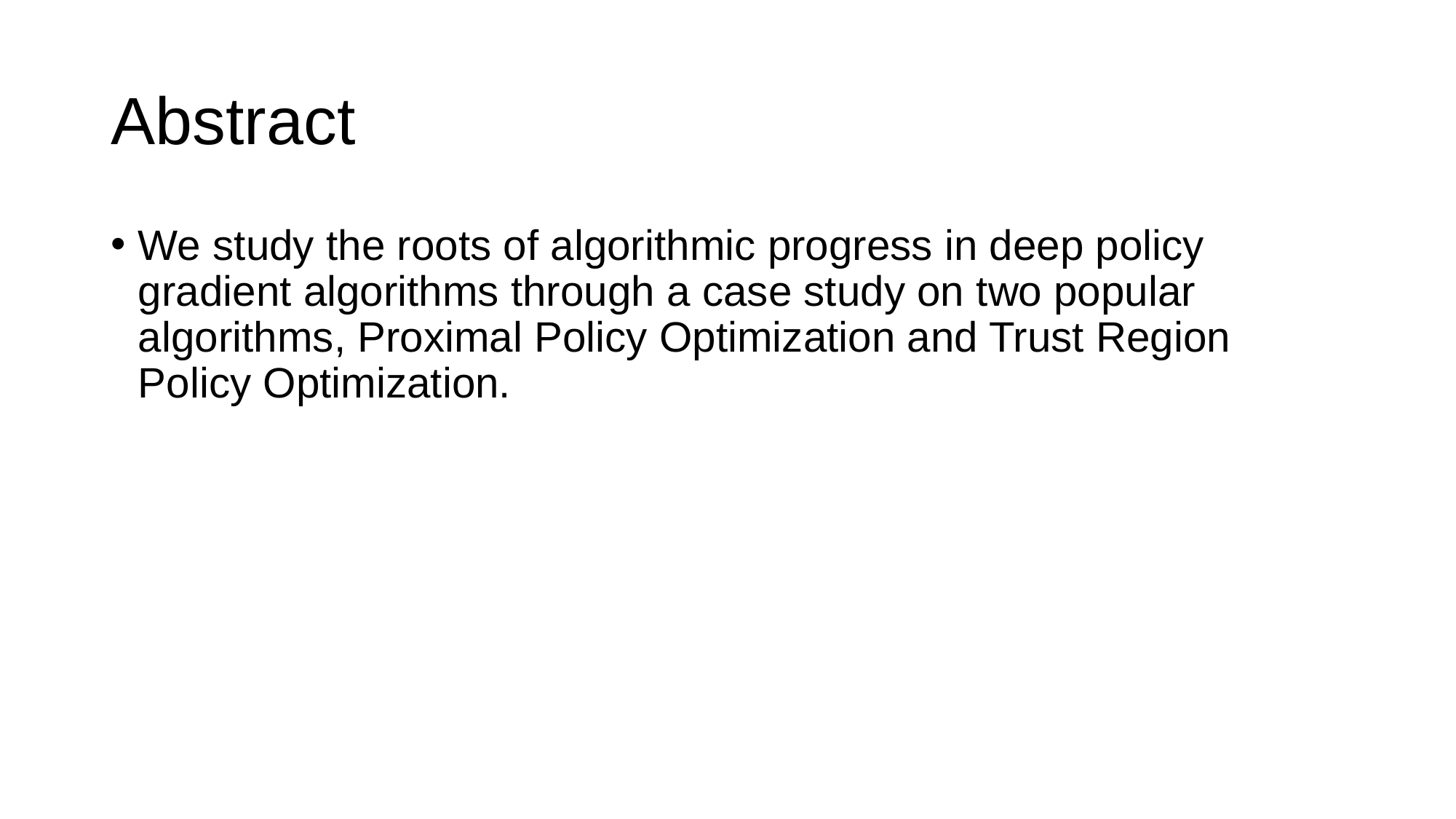

# Abstract
We study the roots of algorithmic progress in deep policy gradient algorithms through a case study on two popular algorithms, Proximal Policy Optimization and Trust Region Policy Optimization.